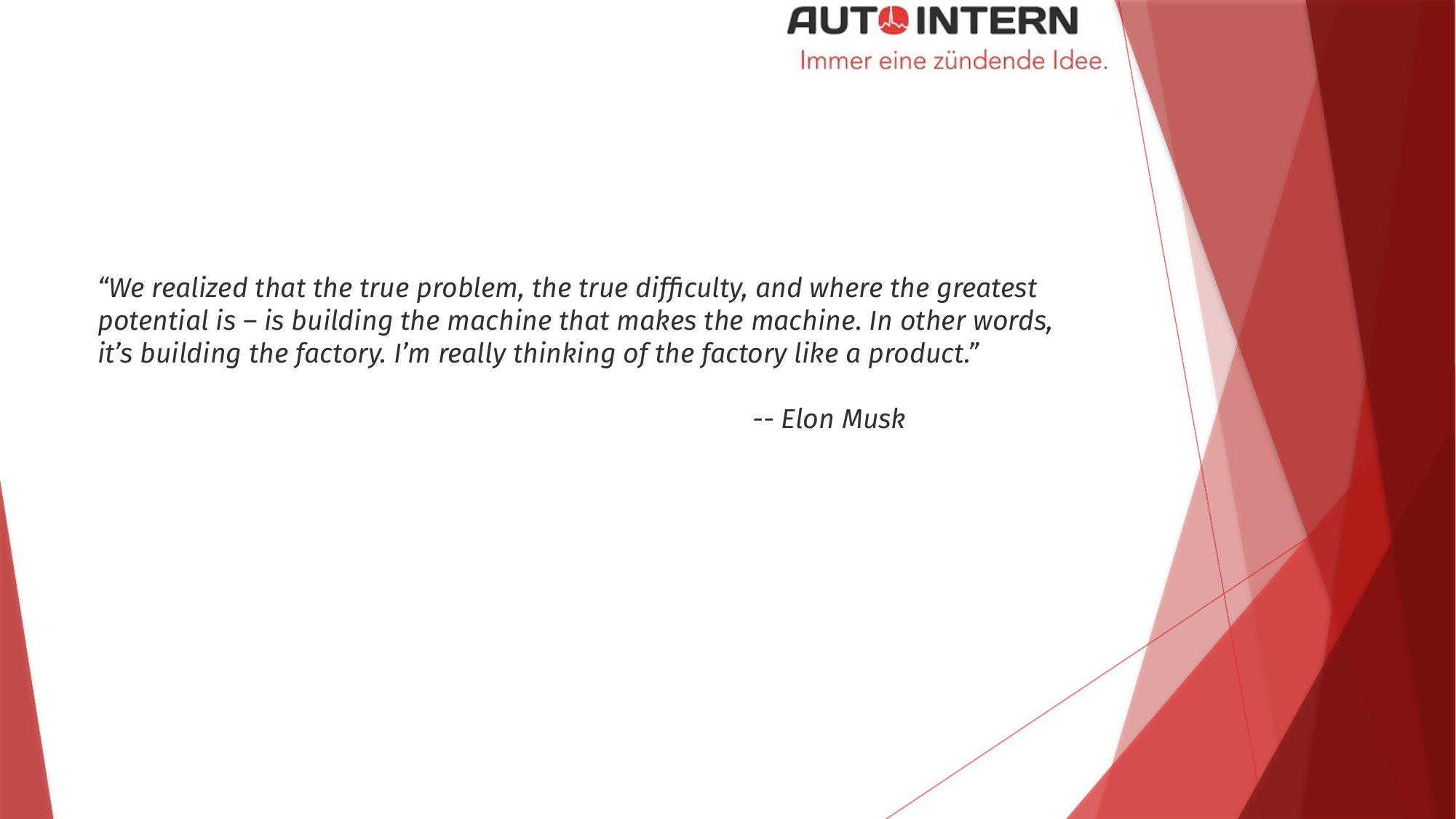

“We realized that the true problem, the true difficulty, and where the greatest potential is – is building the machine that makes the machine. In other words, it’s building the factory. I’m really thinking of the factory like a product.”
														-- Elon Musk